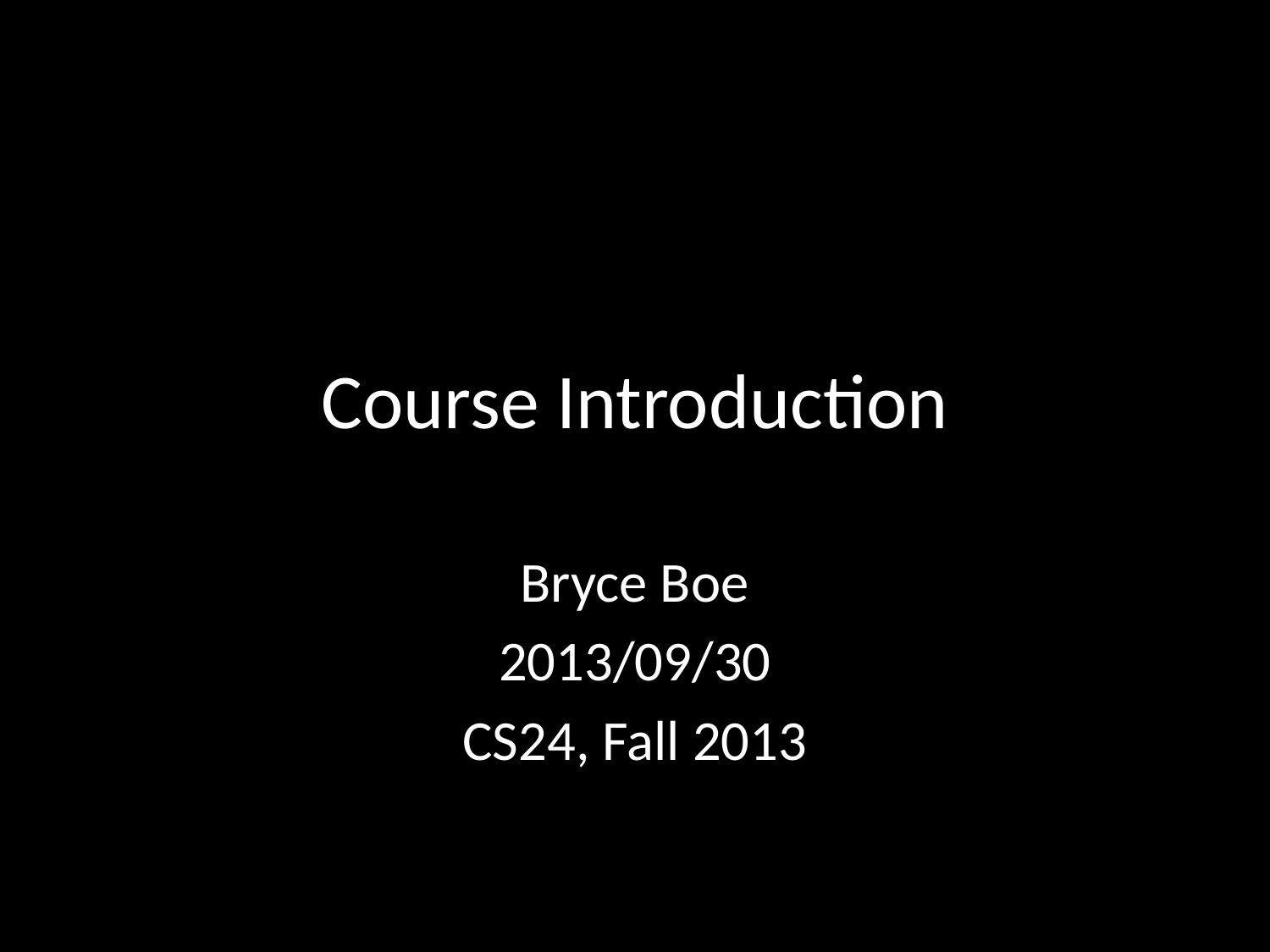

# Course Introduction
Bryce Boe
2013/09/30
CS24, Fall 2013